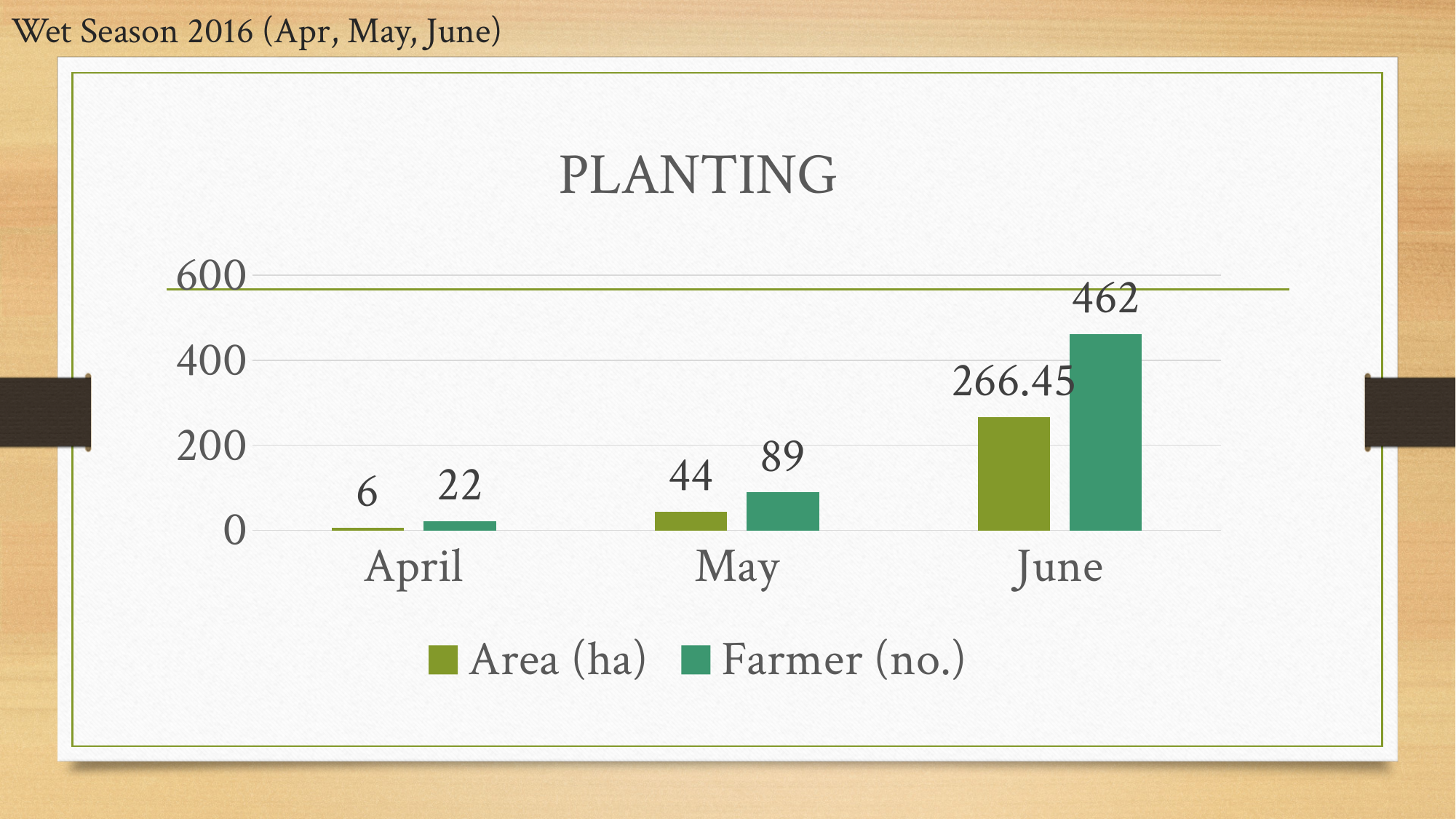

# Wet Season 2016 (Apr, May, June)

### Chart: PLANTING

| Category | Area (ha) | Farmer (no.) |
|---|---|---|
| April | 6.0 | 22.0 |
| May | 44.0 | 89.0 |
| June | 266.45 | 462.0 |